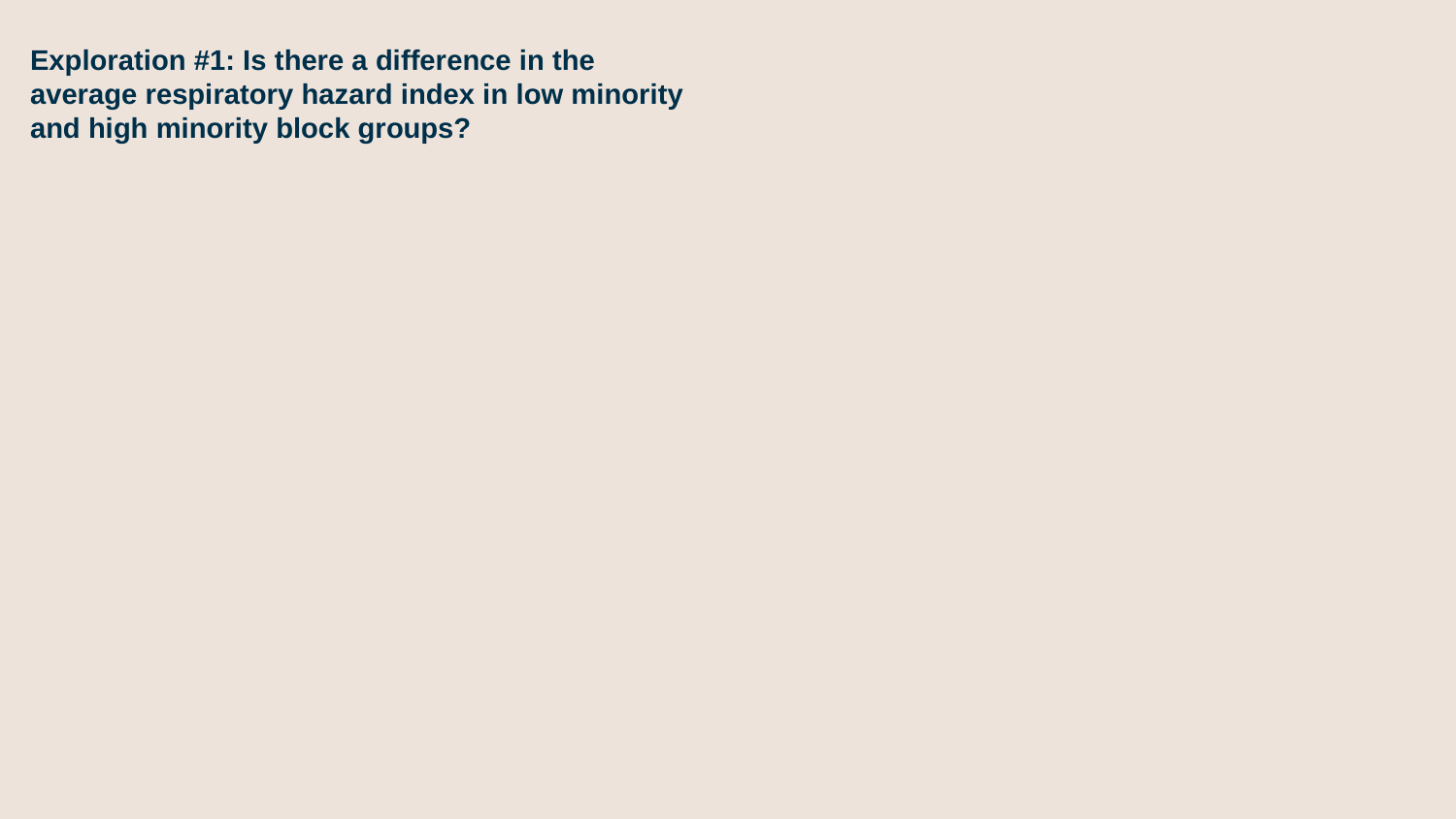

Exploration #1: Is there a difference in the average respiratory hazard index in low minority and high minority block groups?